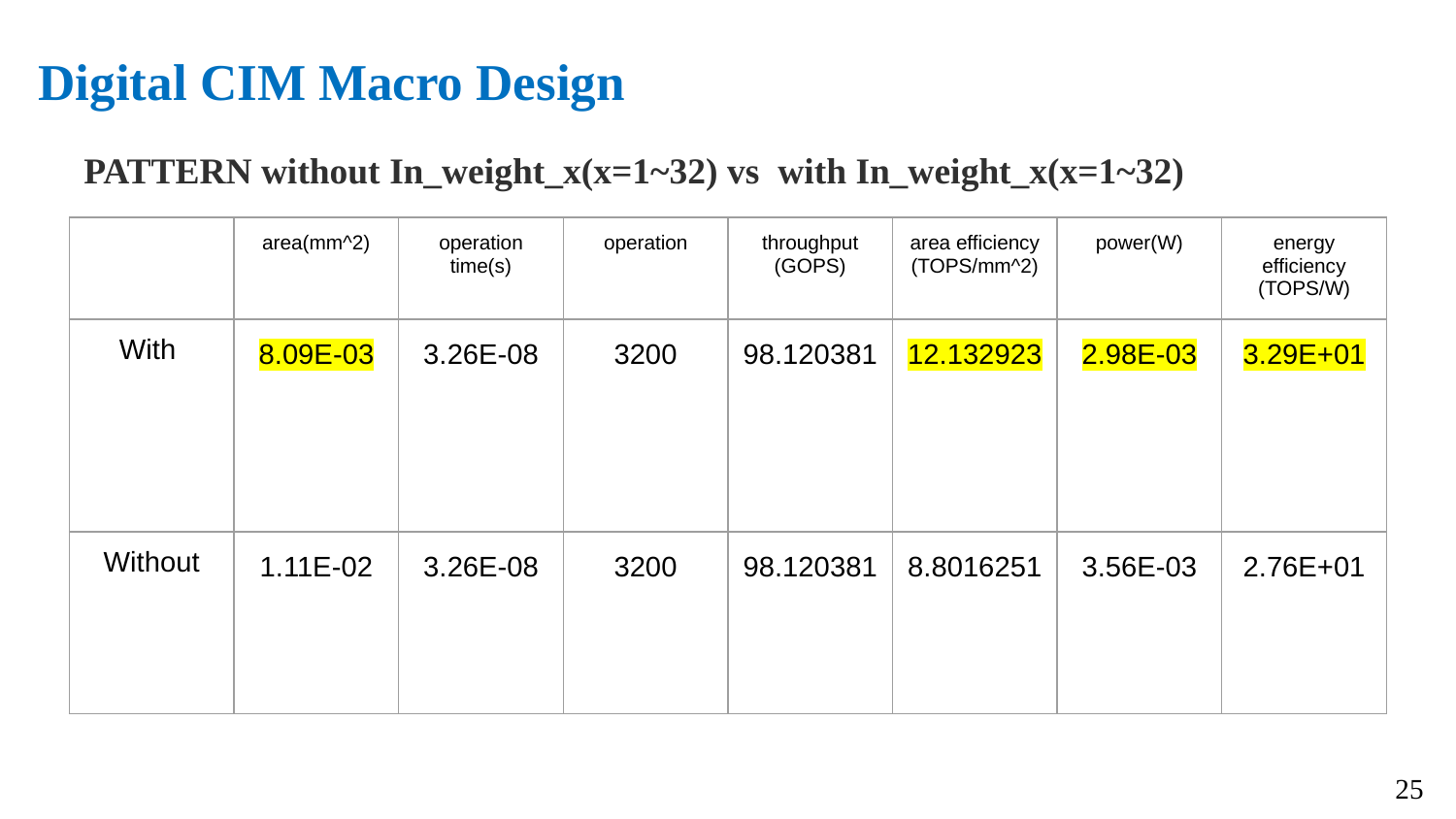

# Digital CIM Macro Design
PATTERN without In_weight_x(x=1~32) vs  with In_weight_x(x=1~32)

|  | area(mm^2) | operation time(s) | operation | throughput (GOPS) | area efficiency (TOPS/mm^2) | power(W) | energy efficiency (TOPS/W) |
| --- | --- | --- | --- | --- | --- | --- | --- |
| With | 8.09E-03 | 3.26E-08 | 3200 | 98.120381 | 12.132923 | 2.98E-03 | 3.29E+01 |
| Without | 1.11E-02 | 3.26E-08 | 3200 | 98.120381 | 8.8016251 | 3.56E-03 | 2.76E+01 |
25